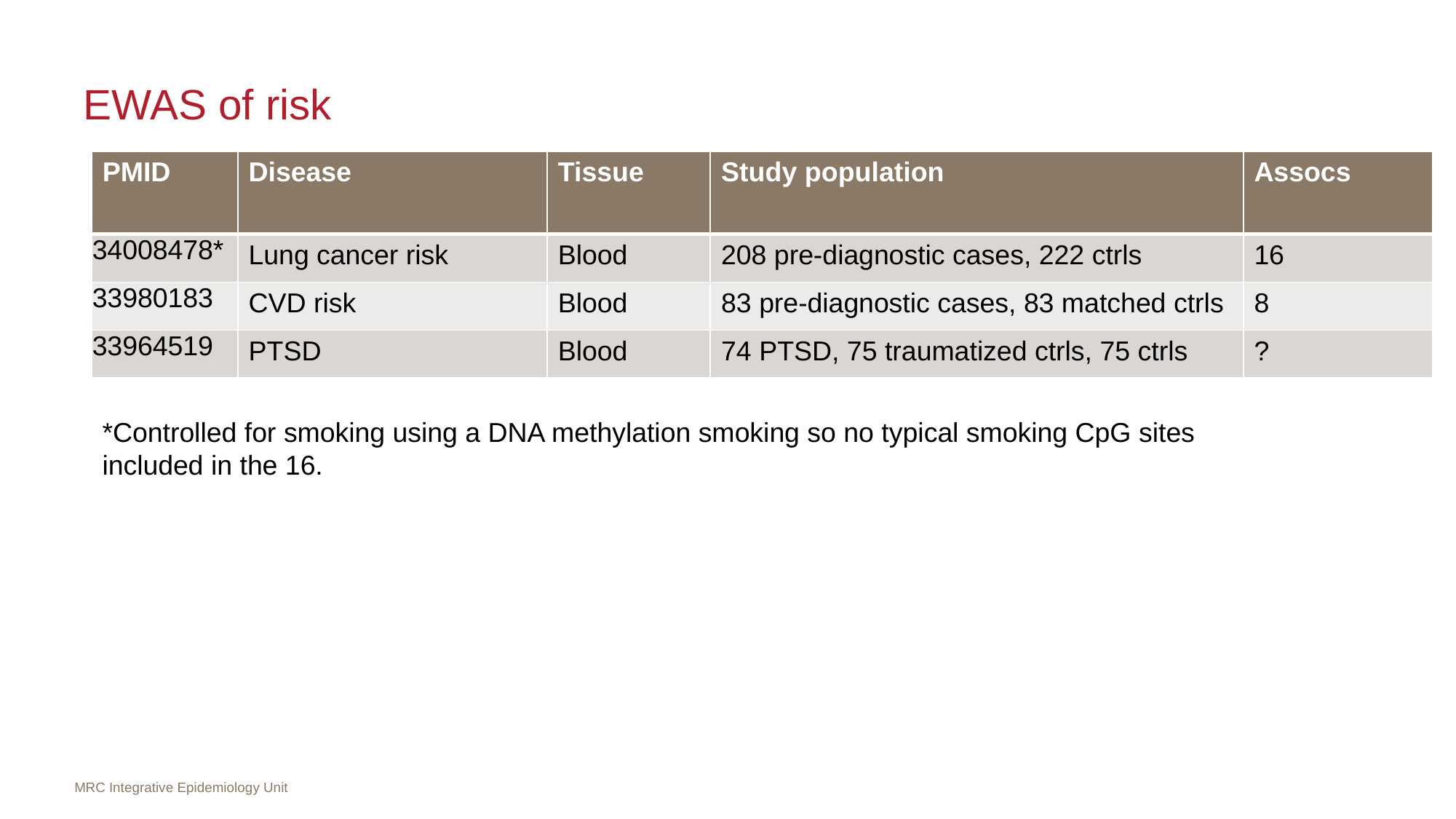

# EWAS of risk
| PMID | Disease | Tissue | Study population | Assocs |
| --- | --- | --- | --- | --- |
| 34008478\* | Lung cancer risk | Blood | 208 pre-diagnostic cases, 222 ctrls | 16 |
| 33980183 | CVD risk | Blood | 83 pre-diagnostic cases, 83 matched ctrls | 8 |
| 33964519 | PTSD | Blood | 74 PTSD, 75 traumatized ctrls, 75 ctrls | ? |
*Controlled for smoking using a DNA methylation smoking so no typical smoking CpG sites included in the 16.